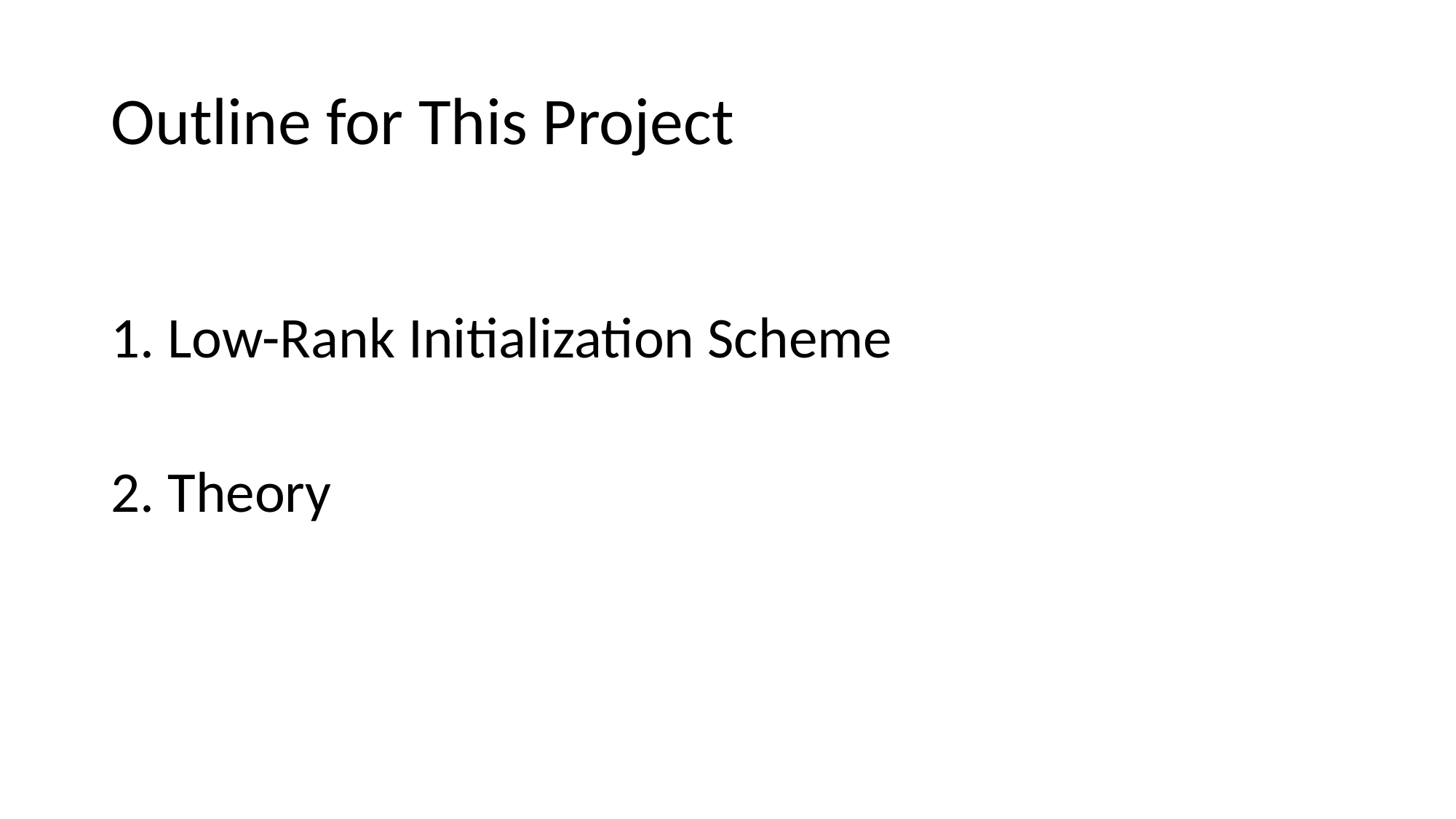

# Outline for This Project

1. Low-Rank Initialization Scheme

2. Theory